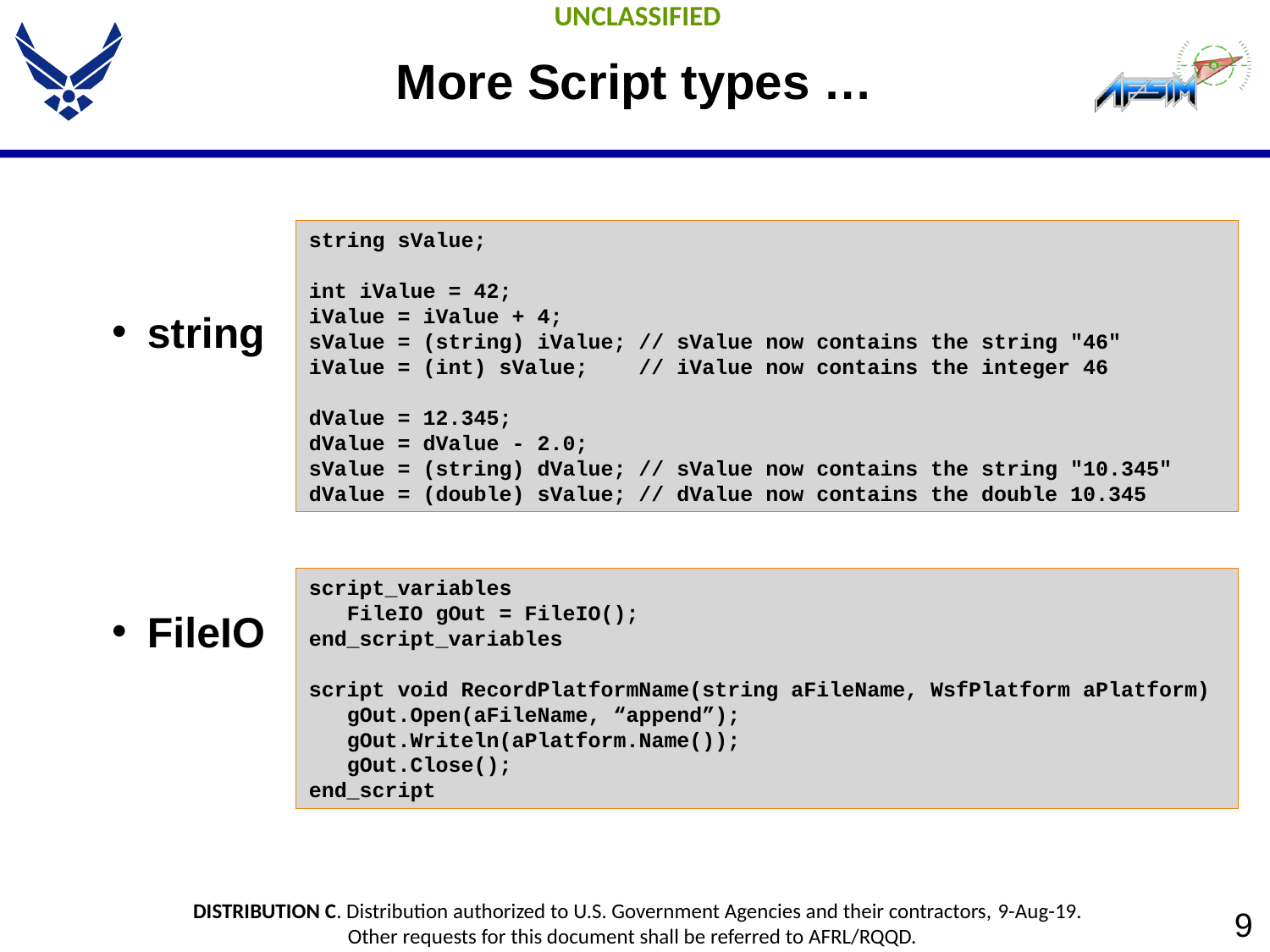

# More Script types …
string sValue;

int iValue = 42;
iValue = iValue + 4;
sValue = (string) iValue; // sValue now contains the string "46"
iValue = (int) sValue;    // iValue now contains the integer 46

dValue = 12.345;
dValue = dValue - 2.0;
sValue = (string) dValue; // sValue now contains the string "10.345" dValue = (double) sValue; // dValue now contains the double 10.345

string

FileIO
script_variables
   FileIO gOut = FileIO();
end_script_variables

script void RecordPlatformName(string aFileName, WsfPlatform aPlatform)
   gOut.Open(aFileName, “append”);
   gOut.Writeln(aPlatform.Name());
   gOut.Close();
end_script